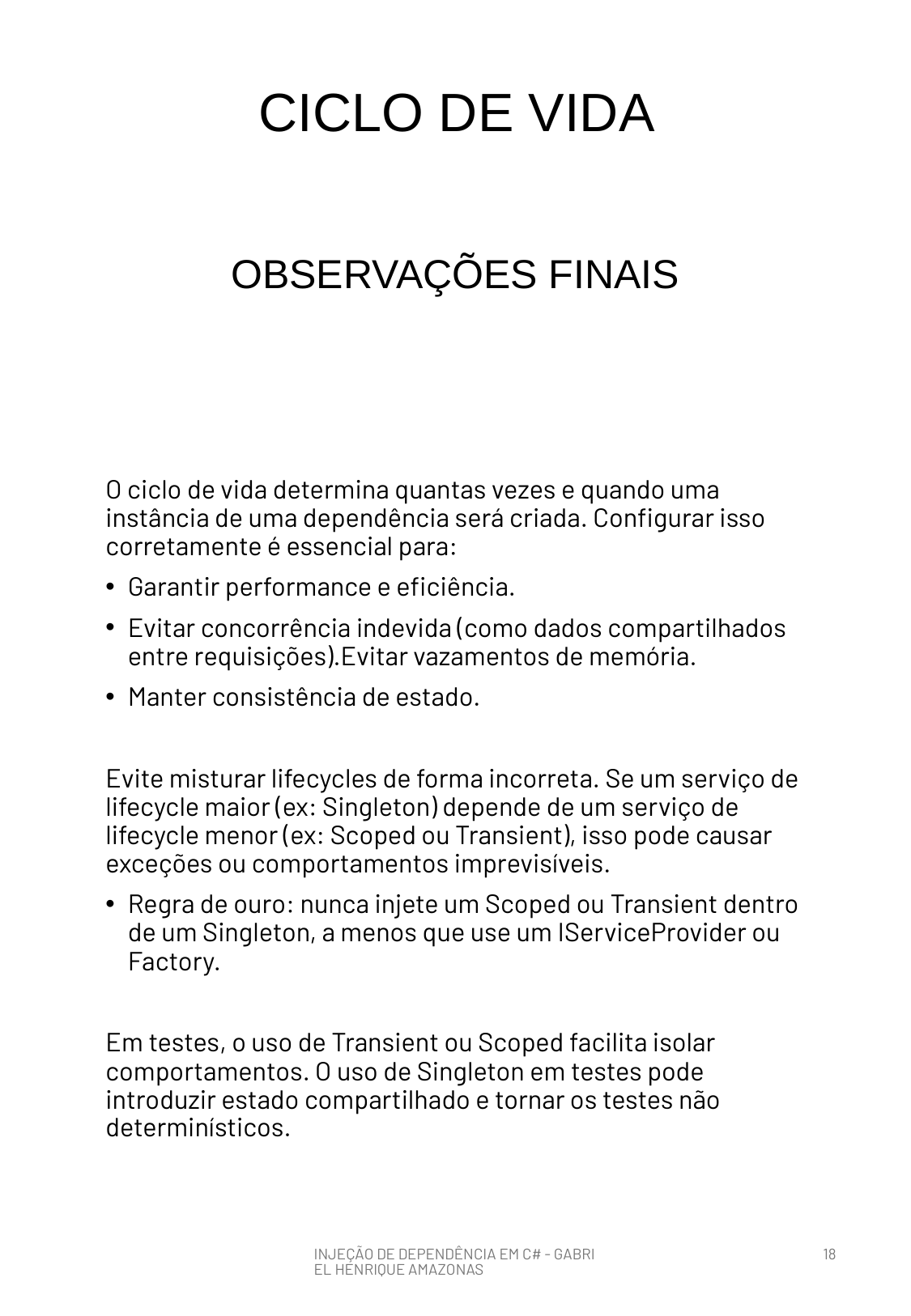

CICLO DE VIDA
OBSERVAÇÕES FINAIS
O ciclo de vida determina quantas vezes e quando uma instância de uma dependência será criada. Configurar isso corretamente é essencial para:
Garantir performance e eficiência.
Evitar concorrência indevida (como dados compartilhados entre requisições).Evitar vazamentos de memória.
Manter consistência de estado.

Evite misturar lifecycles de forma incorreta. Se um serviço de lifecycle maior (ex: Singleton) depende de um serviço de lifecycle menor (ex: Scoped ou Transient), isso pode causar exceções ou comportamentos imprevisíveis.
Regra de ouro: nunca injete um Scoped ou Transient dentro de um Singleton, a menos que use um IServiceProvider ou Factory.

Em testes, o uso de Transient ou Scoped facilita isolar comportamentos. O uso de Singleton em testes pode introduzir estado compartilhado e tornar os testes não determinísticos.
INJEÇÃO DE DEPENDÊNCIA EM C# - GABRIEL HENRIQUE AMAZONAS
18